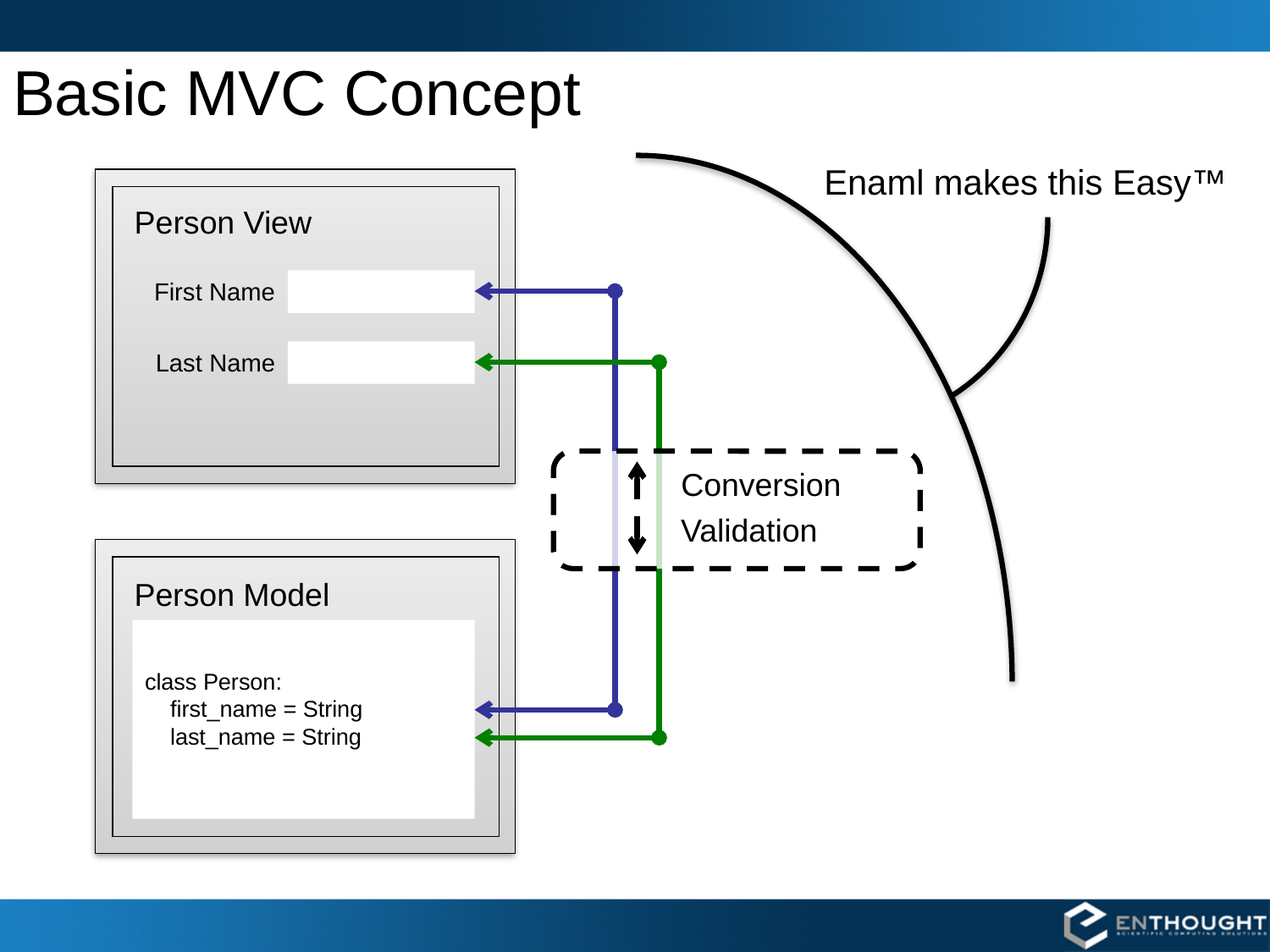

# Basic MVC Concept
Enaml makes this Easy™

Person View
First Name

Last Name

Conversion
Validation

Person Model

class Person:
    first_name = String
    last_name = String